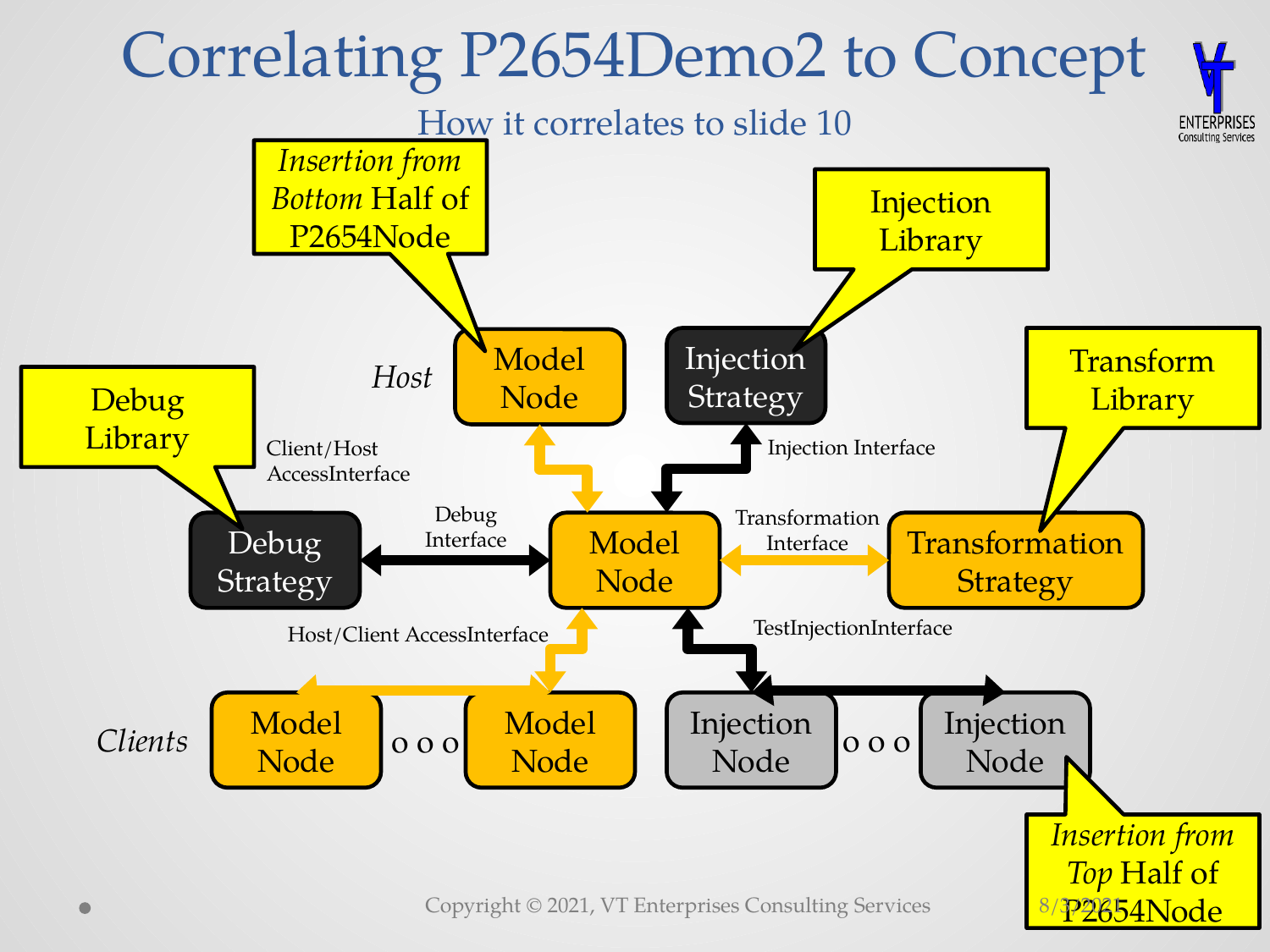

# Correlating P2654Demo2 to Concept How it correlates to slide 10
Insertion from Bottom Half of P2654Node
Injection
Library
Injection
Strategy
Model
Node
Host
Injection Interface
Client/Host AccessInterface
Debug
Interface
Transformation Interface
Debug
Strategy
Model
Node
Transformation
Strategy
TestInjectionInterface
Host/Client AccessInterface
Model
Node
Model
Node
Injection
Node
Injection
Node
Clients
o o o
o o o
Transform Library
Debug
Library
Insertion from Top Half of P2654Node
13
8/3/2021